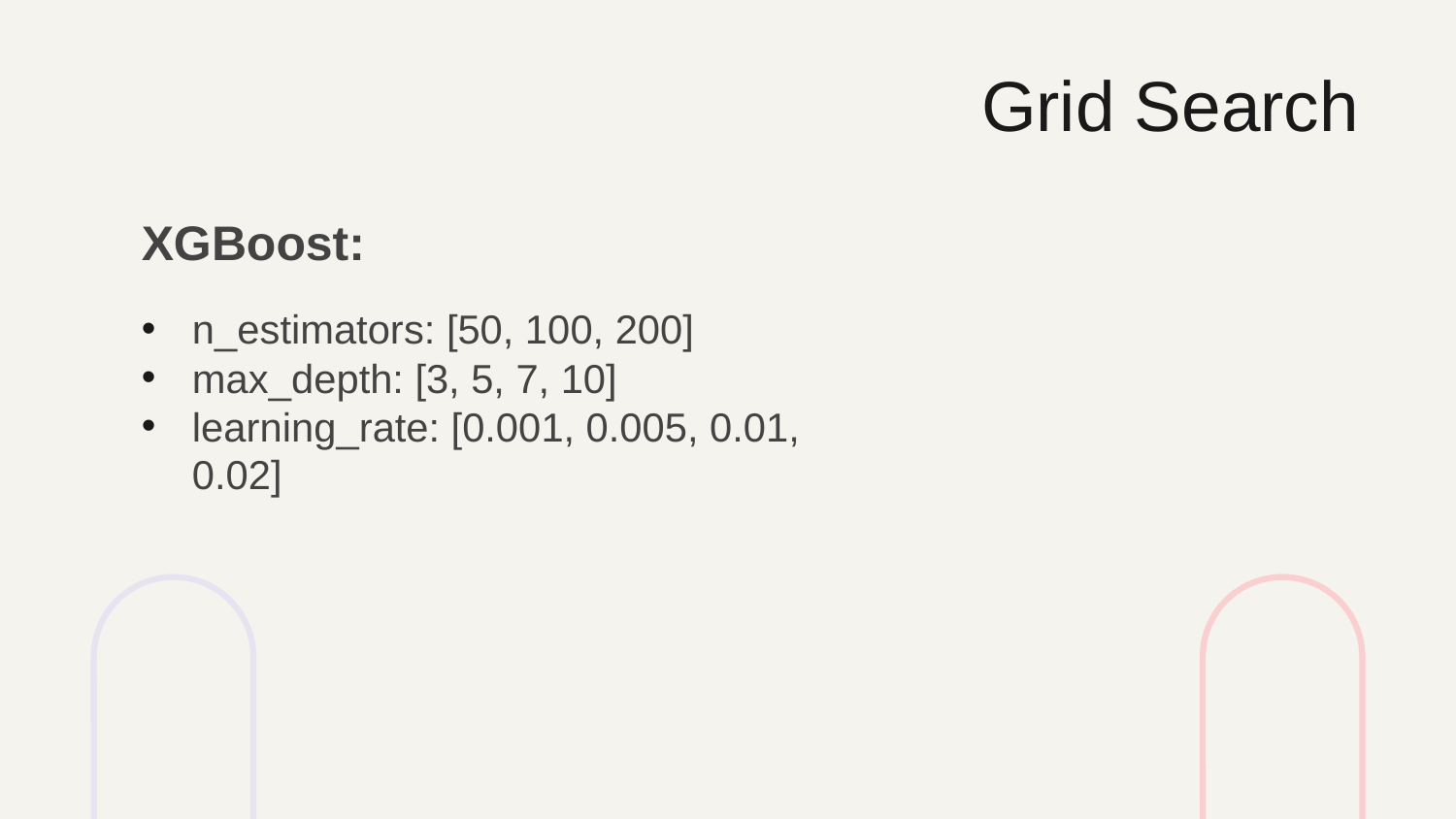

# Grid Search
XGBoost:

n_estimators: [50, 100, 200]
max_depth: [3, 5, 7, 10]
learning_rate: [0.001, 0.005, 0.01, 0.02]